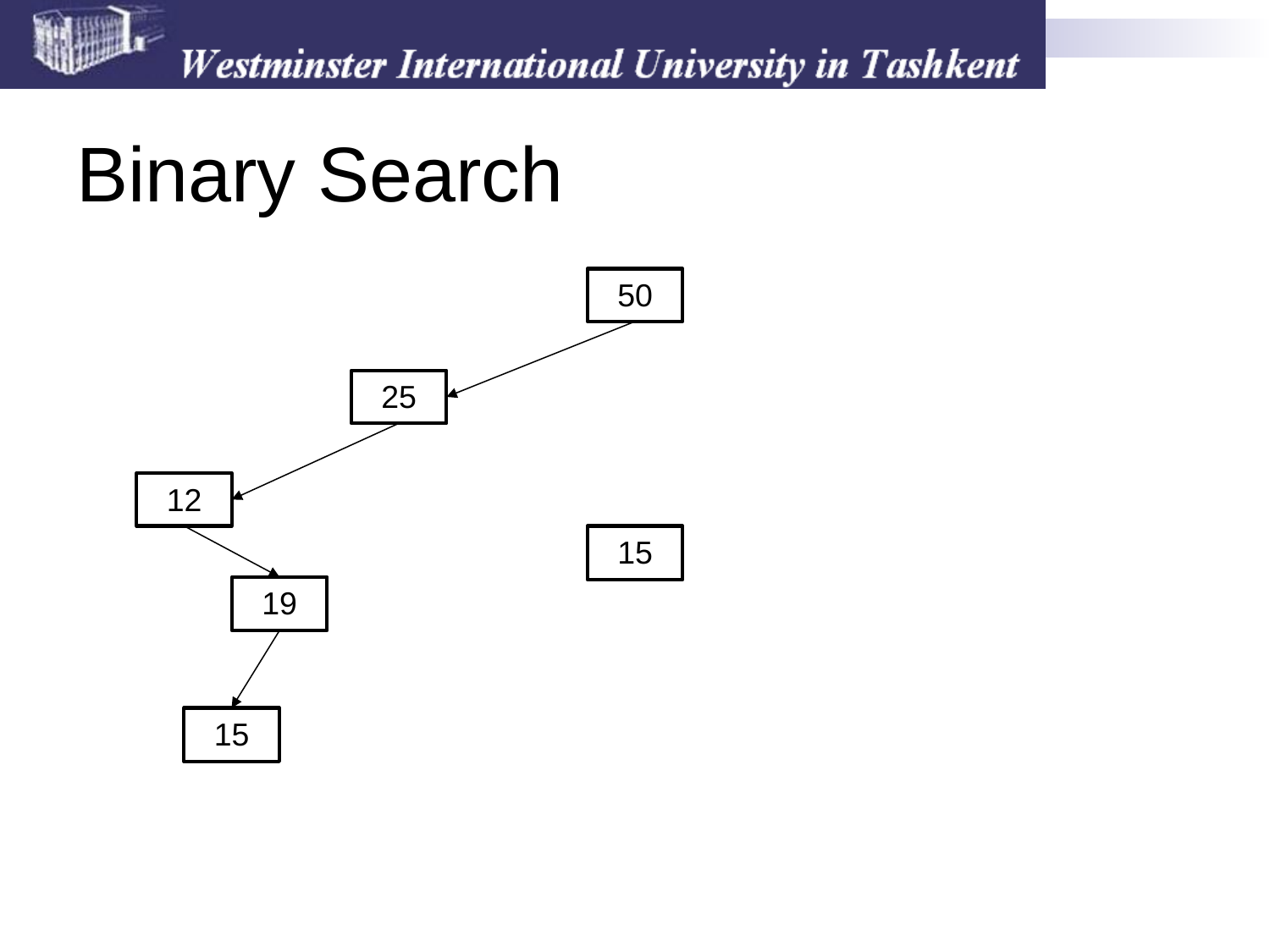

# Binary Search
50
25
12
15
19
15